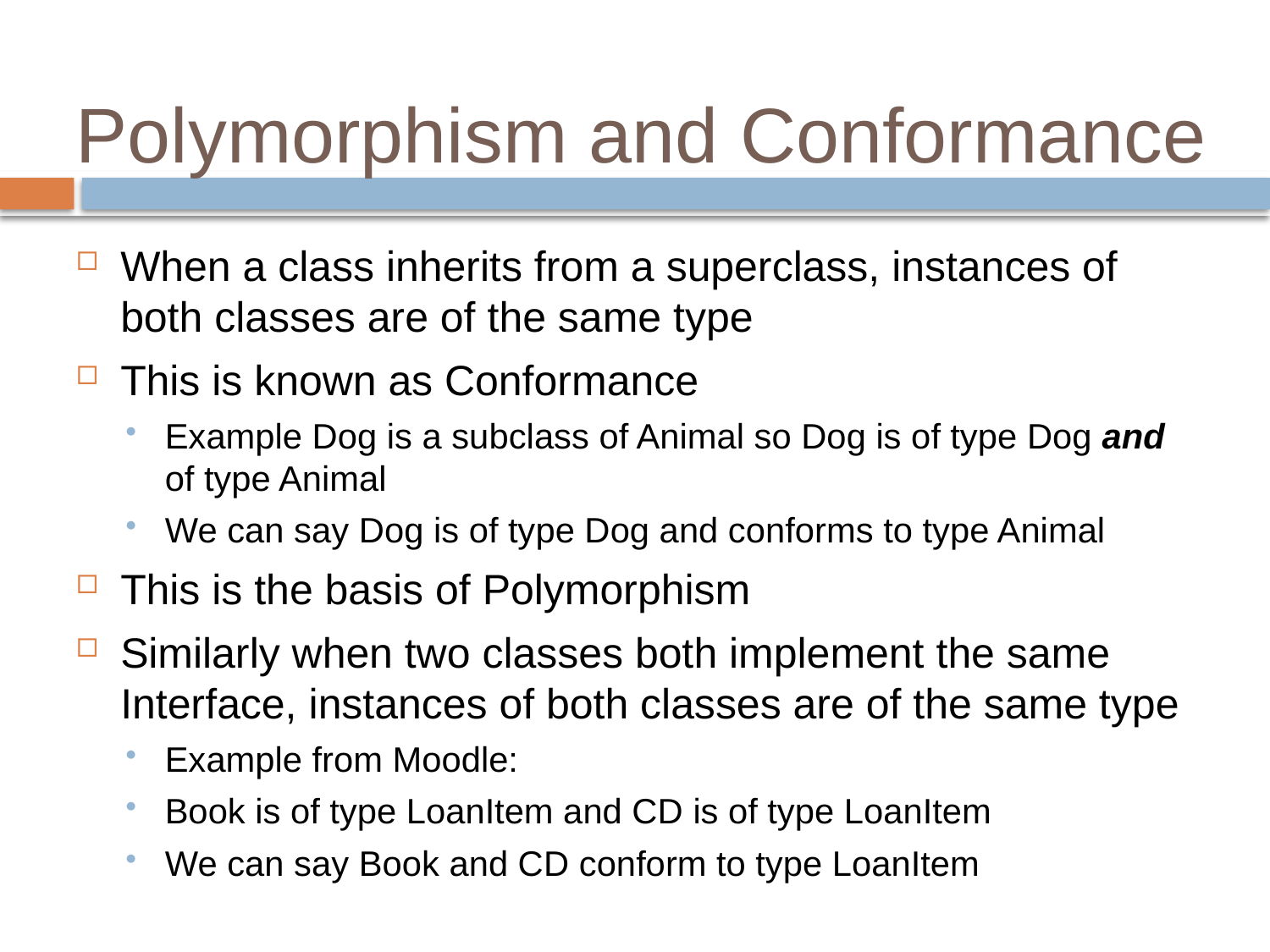

# Polymorphism and Conformance
When a class inherits from a superclass, instances of both classes are of the same type
This is known as Conformance
Example Dog is a subclass of Animal so Dog is of type Dog and of type Animal
We can say Dog is of type Dog and conforms to type Animal
This is the basis of Polymorphism
Similarly when two classes both implement the same Interface, instances of both classes are of the same type
Example from Moodle:
Book is of type LoanItem and CD is of type LoanItem
We can say Book and CD conform to type LoanItem